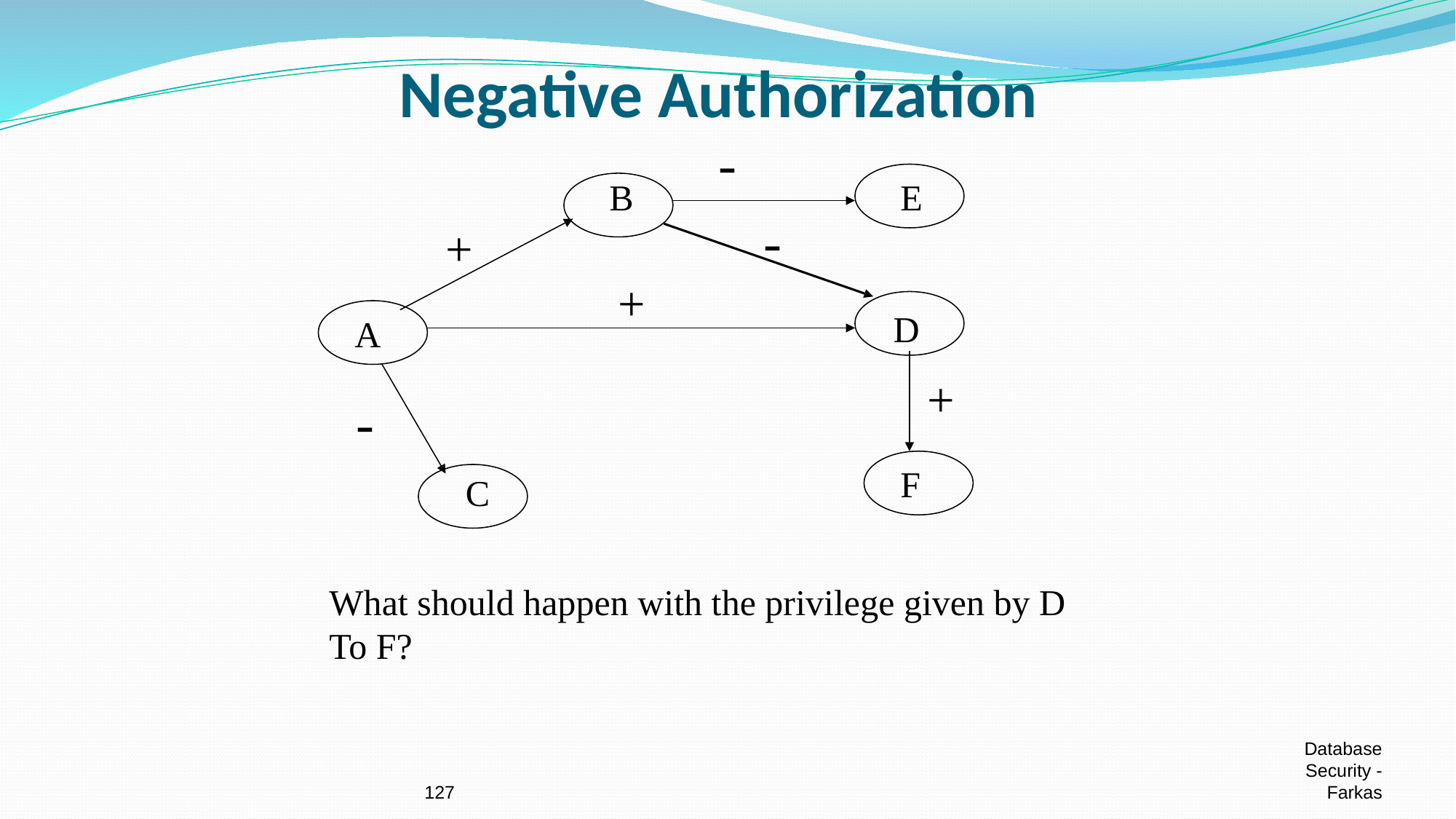

Negative Authorization
-

B
E

+
+

D
A
-

C
-
+

F
What should happen with the privilege given by D
To F?
127
Database Security - Farkas